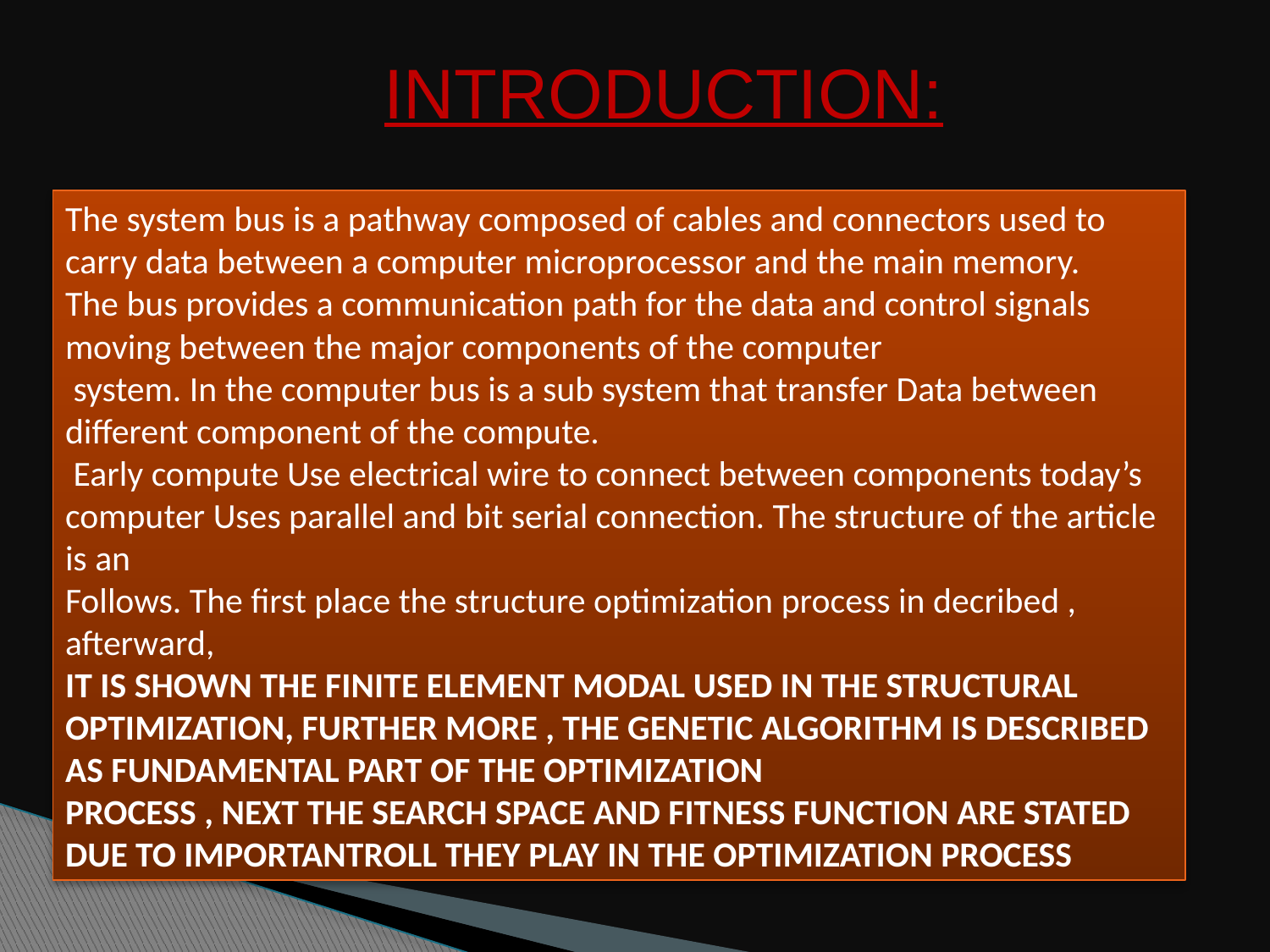

INTRODUCTION:

The system bus is a pathway composed of cables and connectors used to carry data between a computer microprocessor and the main memory.
The bus provides a communication path for the data and control signals moving between the major components of the computer
 system. In the computer bus is a sub system that transfer Data between different component of the compute.
 Early compute Use electrical wire to connect between components today’s computer Uses parallel and bit serial connection. The structure of the article is an
Follows. The first place the structure optimization process in decribed , afterward,
It is shown the finite element modal used in the structural optimization, further More , the genetic algorithm is described as fundamental part of the optimization
Process , next the search space and fitness function are stated due to importantRoll they play in the optimization process